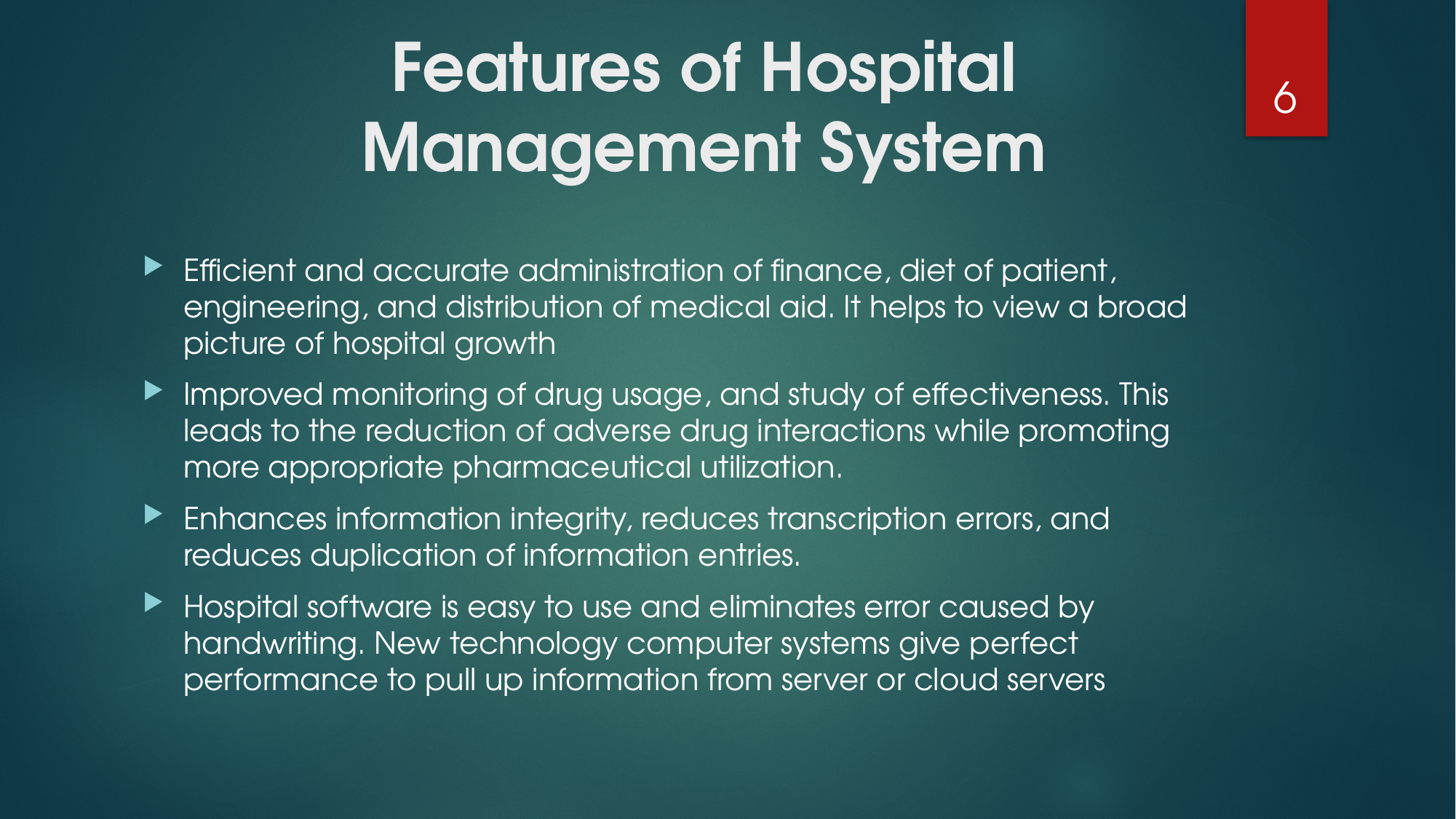

# Features of Hospital Management System
6
Efficient and accurate administration of finance, diet of patient, engineering, and distribution of medical aid. It helps to view a broad picture of hospital growth
Improved monitoring of drug usage, and study of effectiveness. This leads to the reduction of adverse drug interactions while promoting more appropriate pharmaceutical utilization.
Enhances information integrity, reduces transcription errors, and reduces duplication of information entries.
Hospital software is easy to use and eliminates error caused by handwriting. New technology computer systems give perfect performance to pull up information from server or cloud servers